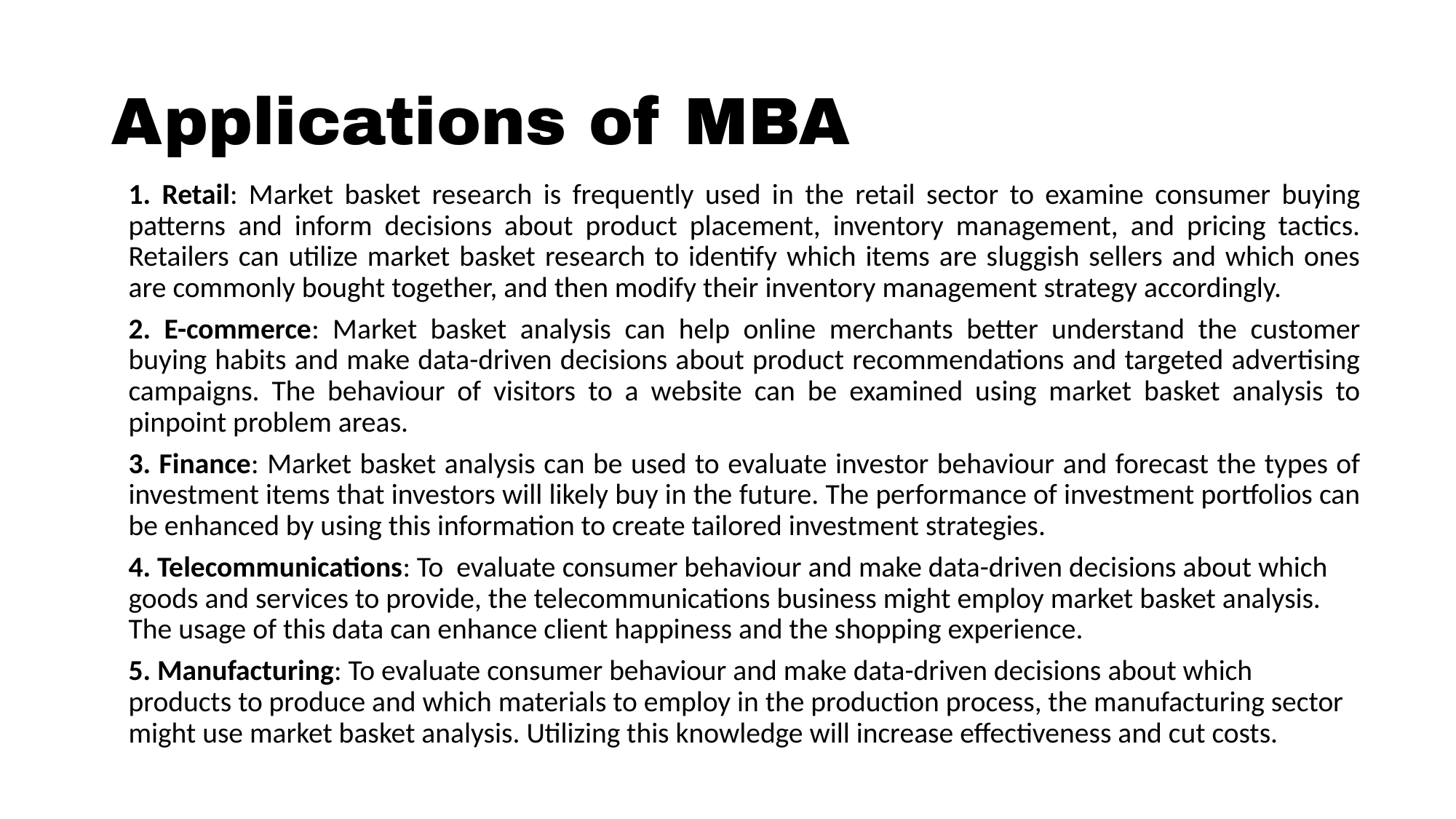

# Applications of MBA
1. Retail: Market basket research is frequently used in the retail sector to examine consumer buying patterns and inform decisions about product placement, inventory management, and pricing tactics. Retailers can utilize market basket research to identify which items are sluggish sellers and which ones are commonly bought together, and then modify their inventory management strategy accordingly.
2. E-commerce: Market basket analysis can help online merchants better understand the customer buying habits and make data-driven decisions about product recommendations and targeted advertising campaigns. The behaviour of visitors to a website can be examined using market basket analysis to pinpoint problem areas.
3. Finance: Market basket analysis can be used to evaluate investor behaviour and forecast the types of investment items that investors will likely buy in the future. The performance of investment portfolios can be enhanced by using this information to create tailored investment strategies.
4. Telecommunications: To  evaluate consumer behaviour and make data-driven decisions about which goods and services to provide, the telecommunications business might employ market basket analysis. The usage of this data can enhance client happiness and the shopping experience.
5. Manufacturing: To evaluate consumer behaviour and make data-driven decisions about which products to produce and which materials to employ in the production process, the manufacturing sector might use market basket analysis. Utilizing this knowledge will increase effectiveness and cut costs.